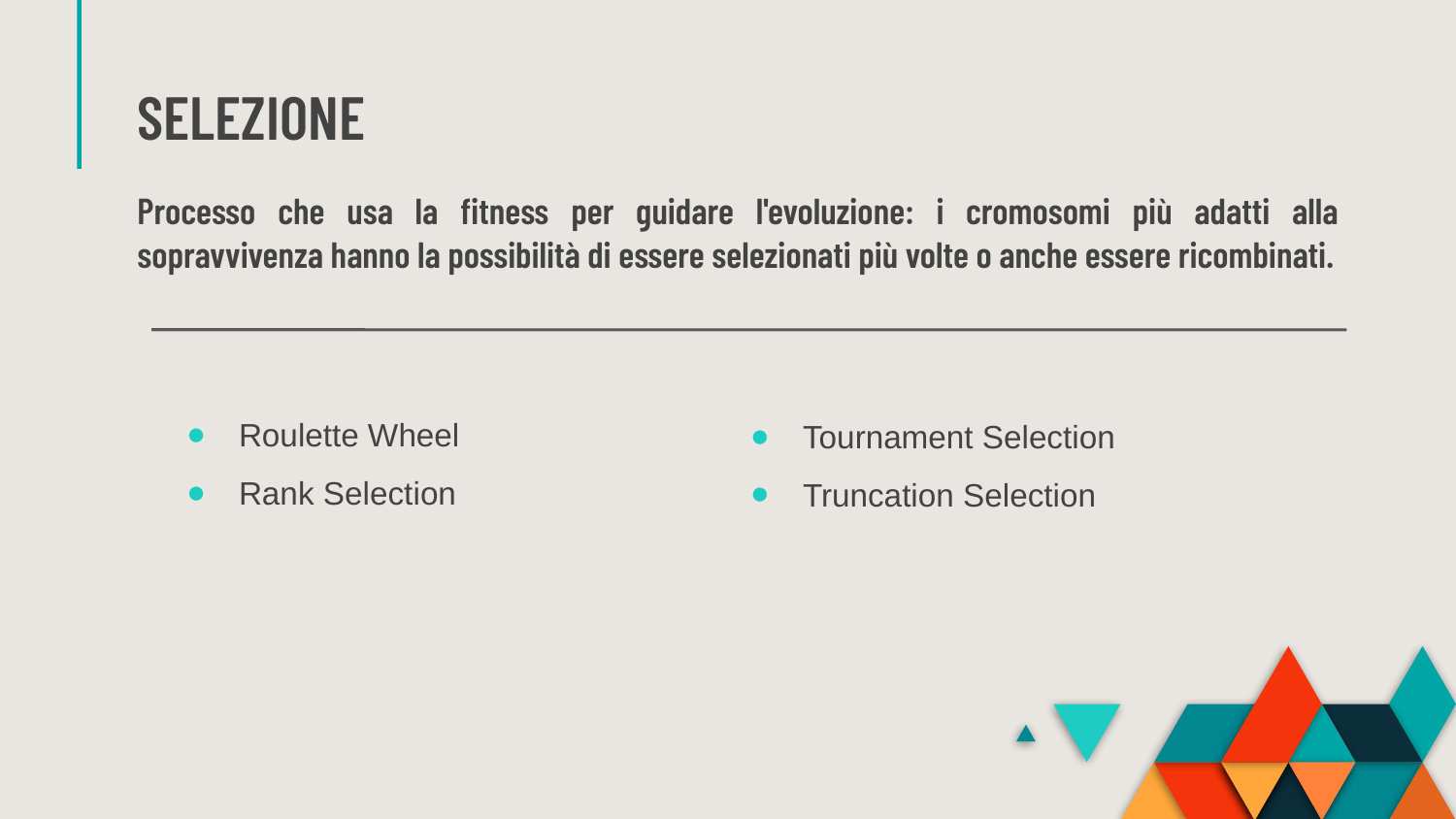

# SELEZIONE
Processo che usa la fitness per guidare l'evoluzione: i cromosomi più adatti alla sopravvivenza hanno la possibilità di essere selezionati più volte o anche essere ricombinati.
Roulette Wheel
Rank Selection

Tournament Selection
Truncation Selection